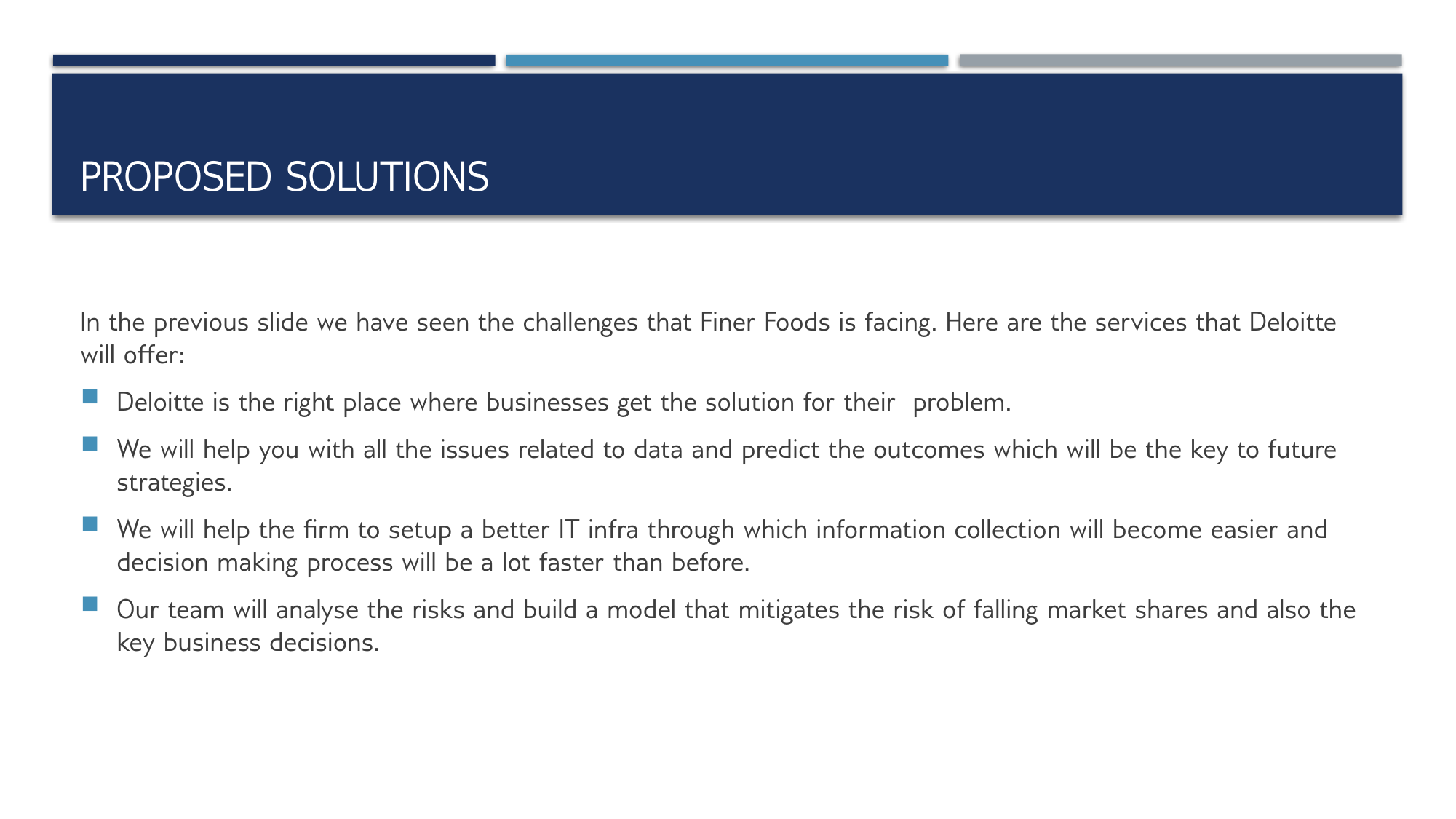

# Proposed Solutions
In the previous slide we have seen the challenges that Finer Foods is facing. Here are the services that Deloitte will offer:
Deloitte is the right place where businesses get the solution for their  problem.
We will help you with all the issues related to data and predict the outcomes which will be the key to future strategies.
We will help the firm to setup a better IT infra through which information collection will become easier and decision making process will be a lot faster than before.
Our team will analyse the risks and build a model that mitigates the risk of falling market shares and also the key business decisions.